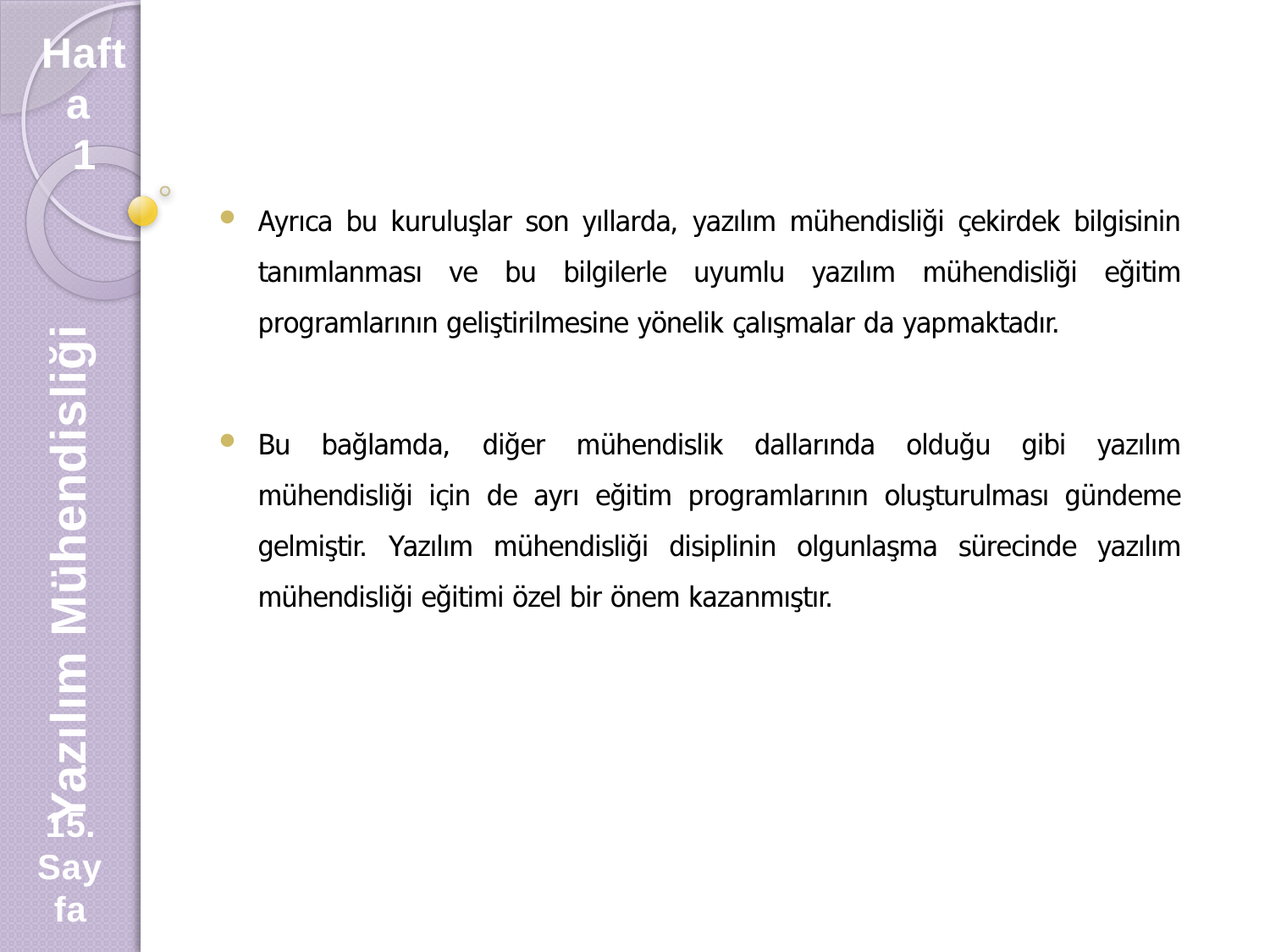

Hafta
1

Ayrıca bu kuruluşlar son yıllarda, yazılım mühendisliği çekirdek bilgisinin tanımlanması ve bu bilgilerle uyumlu yazılım mühendisliği eğitim programlarının geliştirilmesine yönelik çalışmalar da yapmaktadır.

Bu bağlamda, diğer mühendislik dallarında olduğu gibi yazılım mühendisliği için de ayrı eğitim programlarının oluşturulması gündeme gelmiştir. Yazılım mühendisliği disiplinin olgunlaşma sürecinde yazılım mühendisliği eğitimi özel bir önem kazanmıştır.

Yazılım Mühendisliği
15.
Sayfa